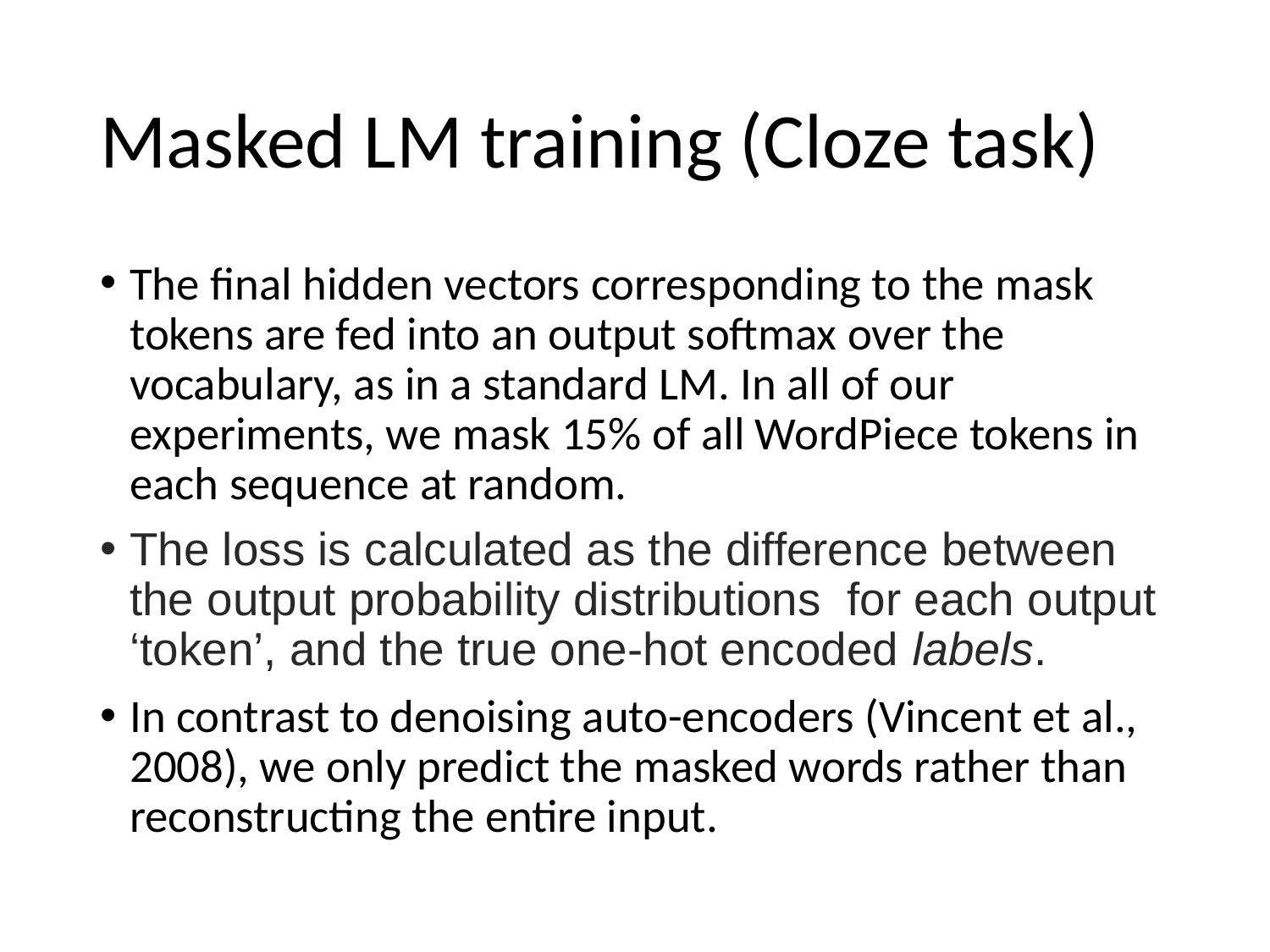

# Masked LM training (Cloze task)
The final hidden vectors corresponding to the mask tokens are fed into an output softmax over the vocabulary, as in a standard LM. In all of our experiments, we mask 15% of all WordPiece tokens in each sequence at random.
The loss is calculated as the difference between the output probability distributions  for each output ‘token’, and the true one-hot encoded labels.
In contrast to denoising auto-encoders (Vincent et al., 2008), we only predict the masked words rather than reconstructing the entire input.